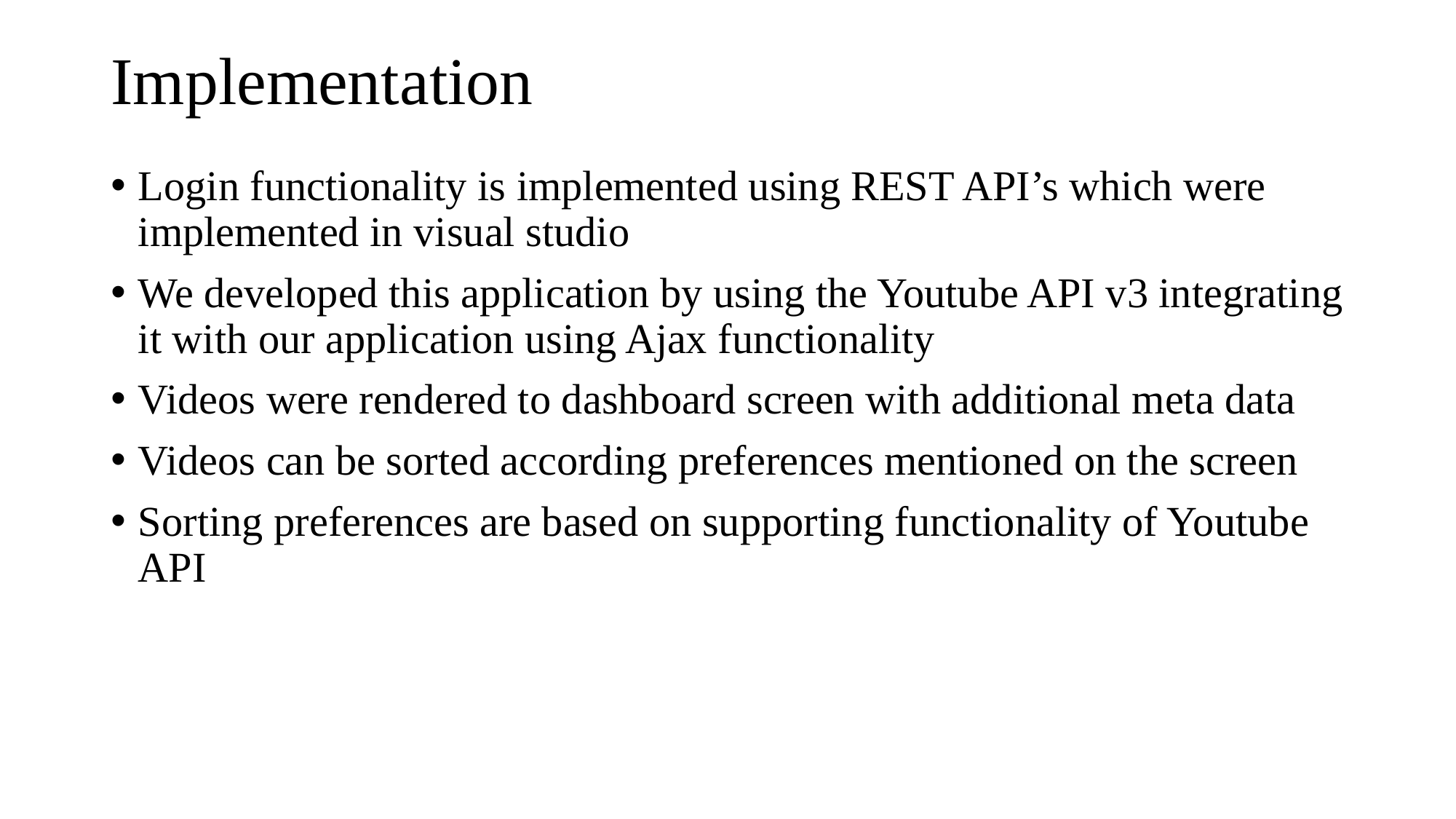

# Implementation
Login functionality is implemented using REST API’s which were implemented in visual studio
We developed this application by using the Youtube API v3 integrating it with our application using Ajax functionality
Videos were rendered to dashboard screen with additional meta data
Videos can be sorted according preferences mentioned on the screen
Sorting preferences are based on supporting functionality of Youtube API